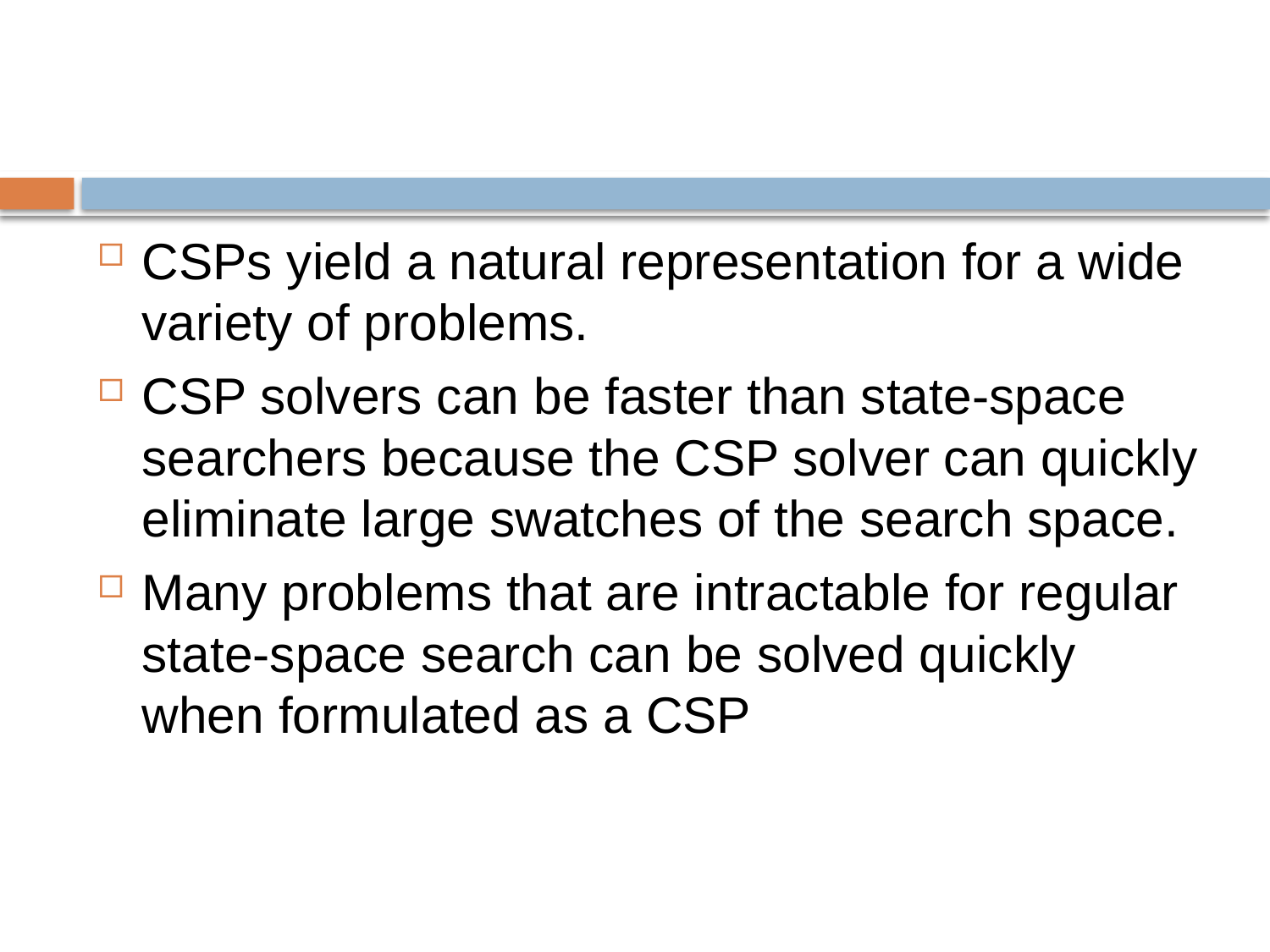

#
CSPs yield a natural representation for a wide variety of problems.
CSP solvers can be faster than state-space searchers because the CSP solver can quickly eliminate large swatches of the search space.
Many problems that are intractable for regular state-space search can be solved quickly when formulated as a CSP